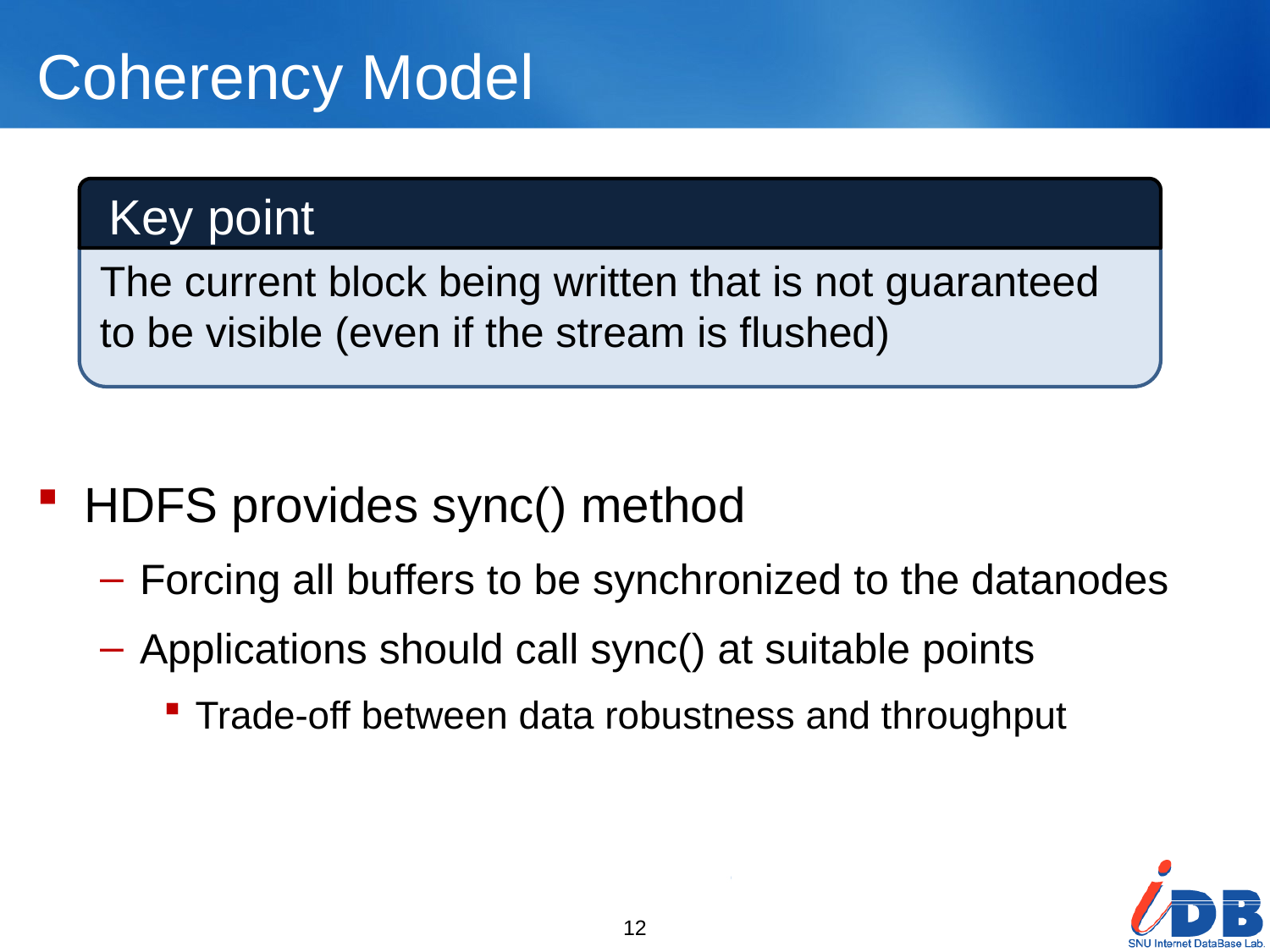

# Coherency Model

HDFS provides sync() method
Forcing all buffers to be synchronized to the datanodes
Applications should call sync() at suitable points
Trade-off between data robustness and throughput
 Key point
The current block being written that is not guaranteed to be visible (even if the stream is flushed)
12